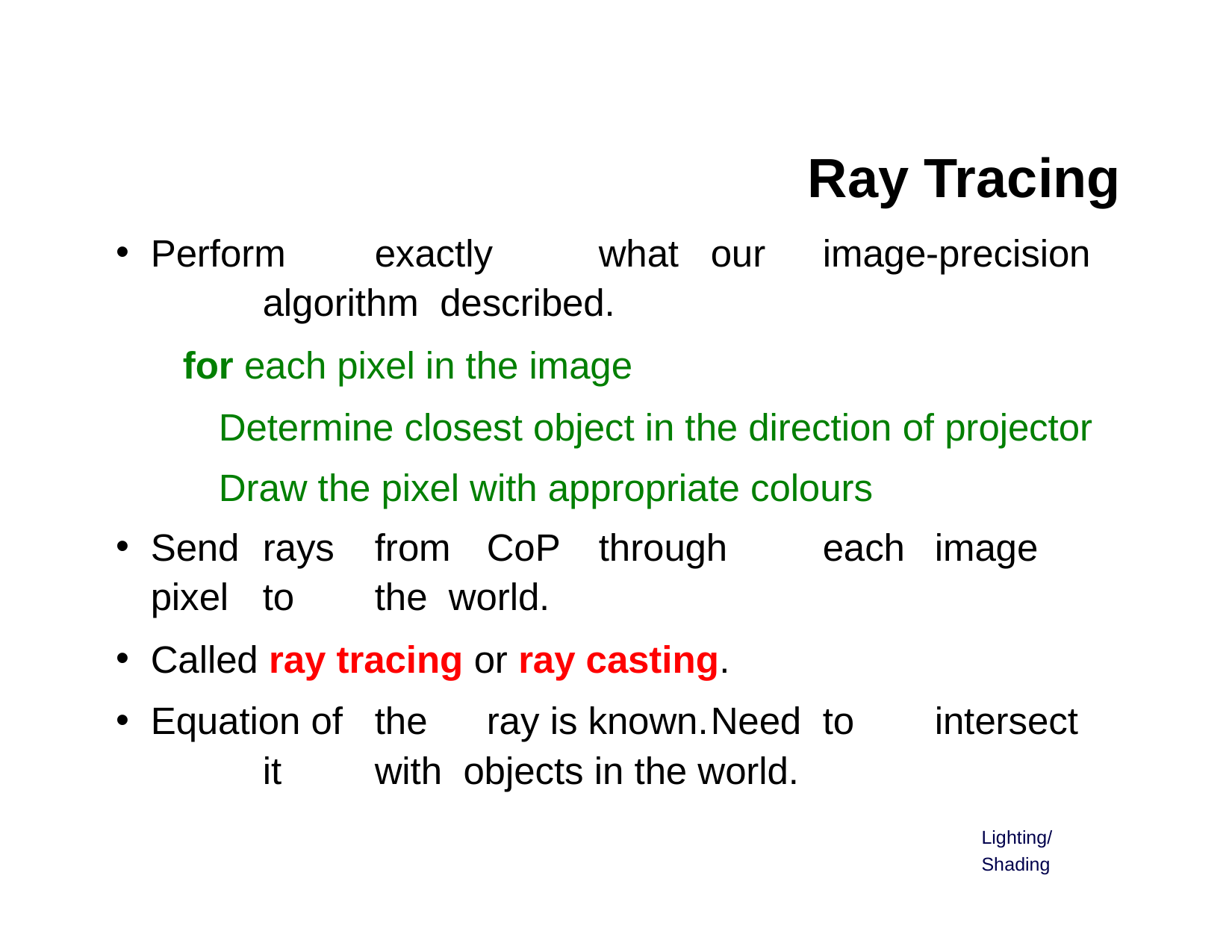

# Ray Tracing
Perform	exactly	what	our	image-precision	algorithm  described.
for each pixel in the image
Determine closest object in the direction of projector  Draw the pixel with appropriate colours
Send	rays	from	CoP	through	each	image	pixel	to	the  world.
Called ray tracing or ray casting.
Equation of	the	ray is known.	Need	to	intersect	it	with  objects in the world.
Lighting/Shading